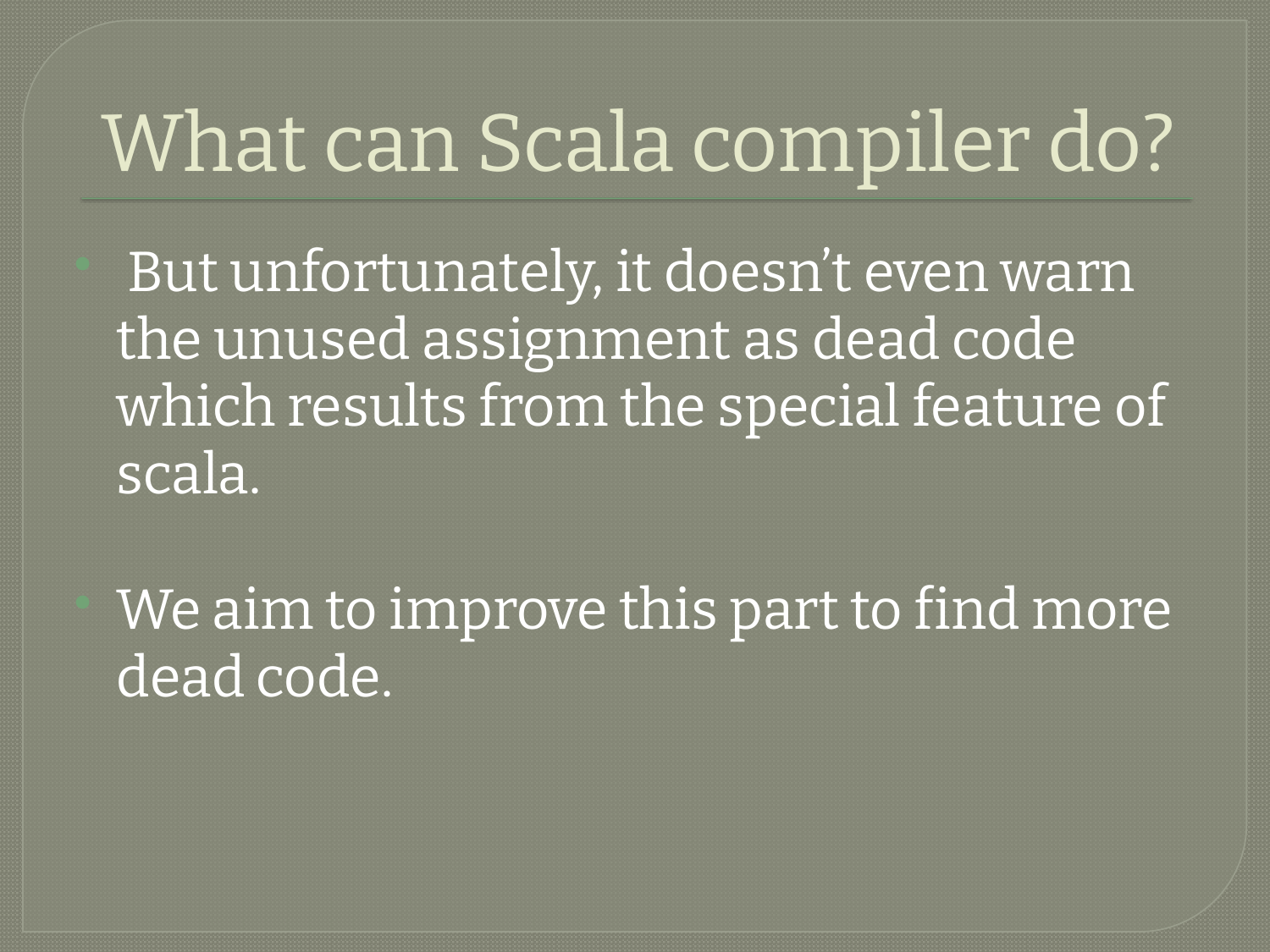

# What can Scala compiler do?
 But unfortunately, it doesn’t even warn the unused assignment as dead code which results from the special feature of scala.

We aim to improve this part to find more dead code.